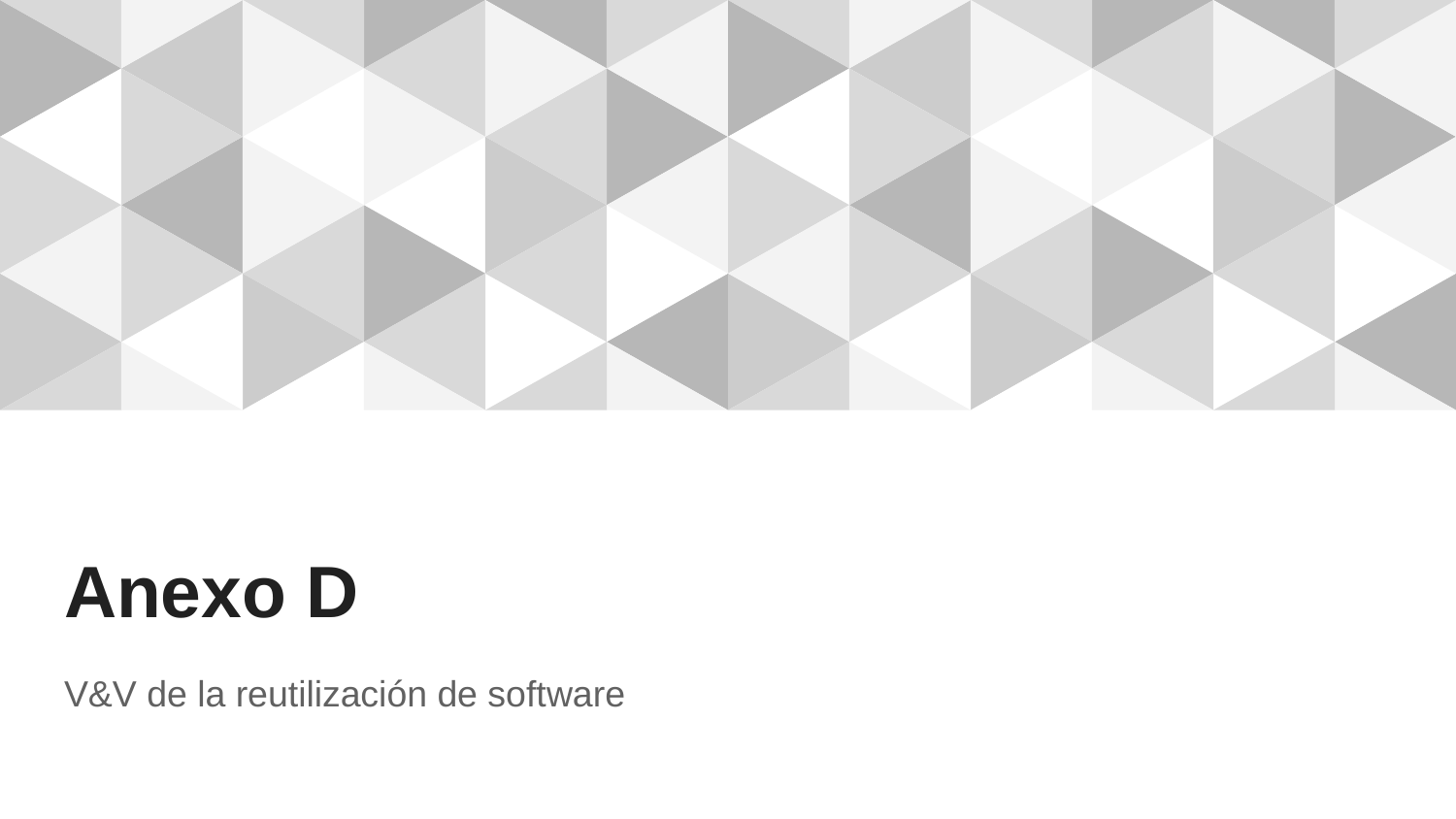

# Anexo D
V&V de la reutilización de software